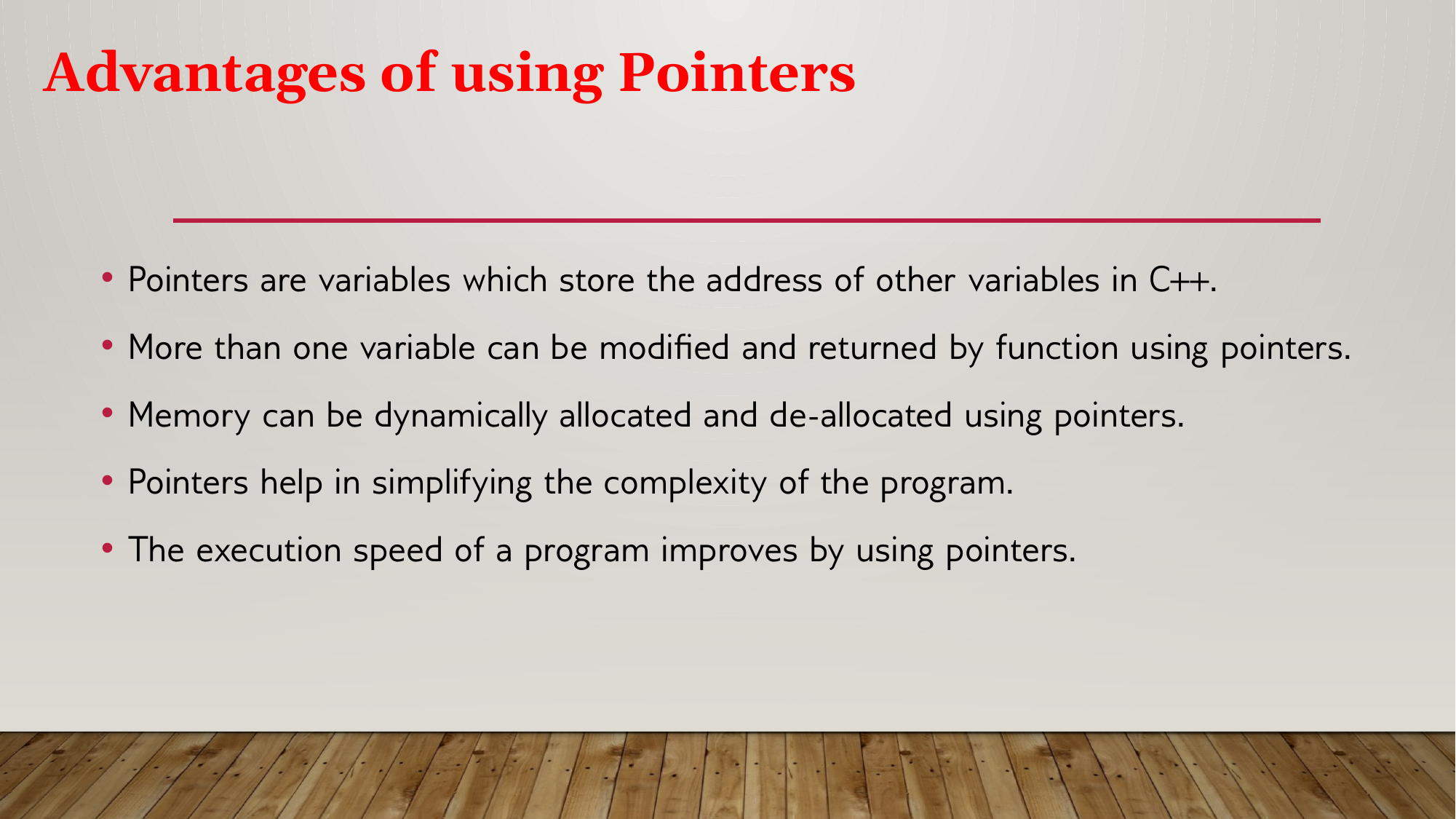

# Advantages of using Pointers

Pointers are variables which store the address of other variables in C++.
More than one variable can be modified and returned by function using pointers.
Memory can be dynamically allocated and de-allocated using pointers.
Pointers help in simplifying the complexity of the program.
The execution speed of a program improves by using pointers.